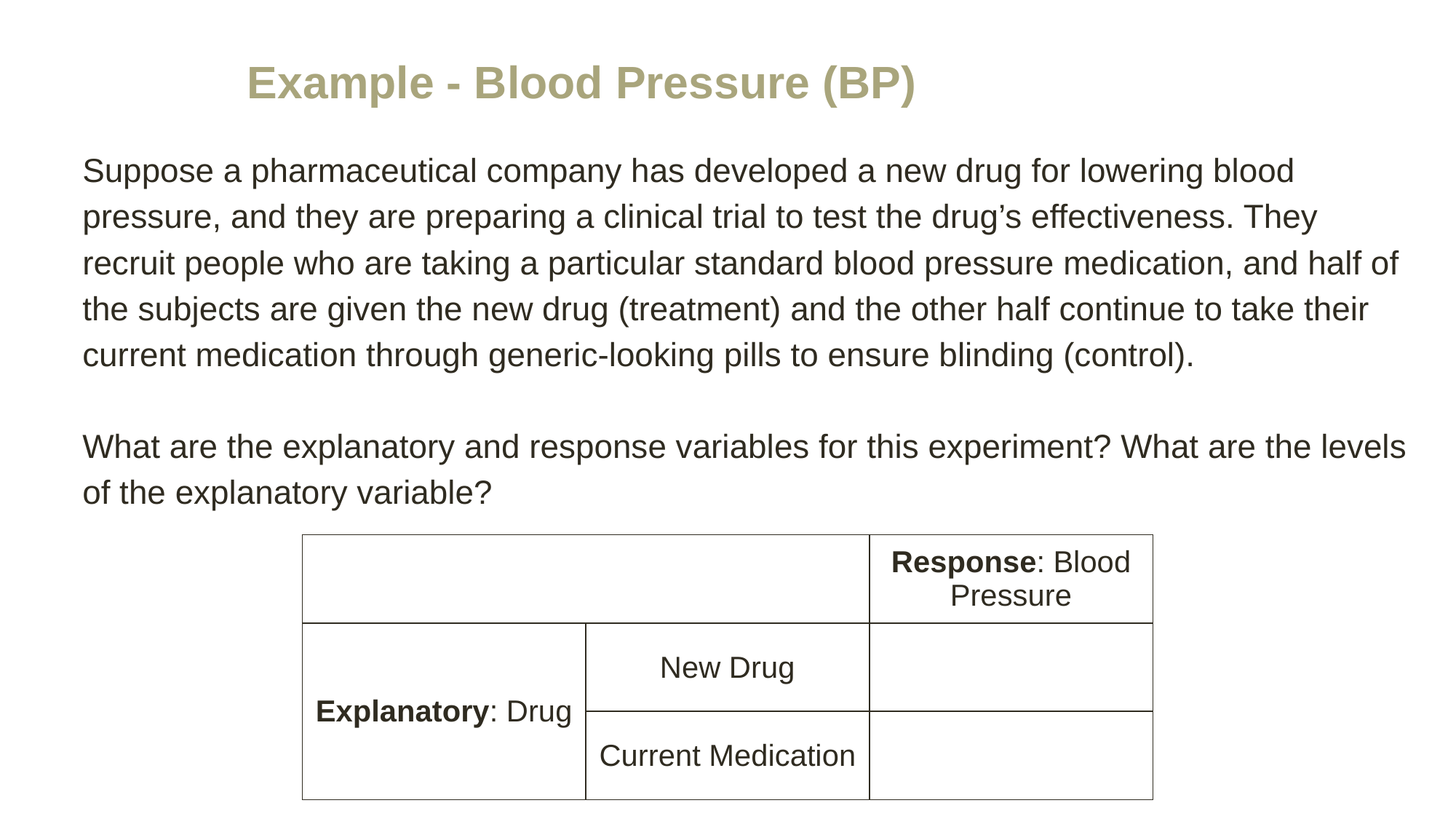

Example - Blood Pressure (BP)
Suppose a pharmaceutical company has developed a new drug for lowering blood pressure, and they are preparing a clinical trial to test the drug’s effectiveness. They recruit people who are taking a particular standard blood pressure medication, and half of the subjects are given the new drug (treatment) and the other half continue to take their current medication through generic-looking pills to ensure blinding (control).

What are the explanatory and response variables for this experiment? What are the levels of the explanatory variable?

|  |  | Response: Blood Pressure |
| --- | --- | --- |
| Explanatory: Drug | New Drug |  |
|  | Current Medication |  |